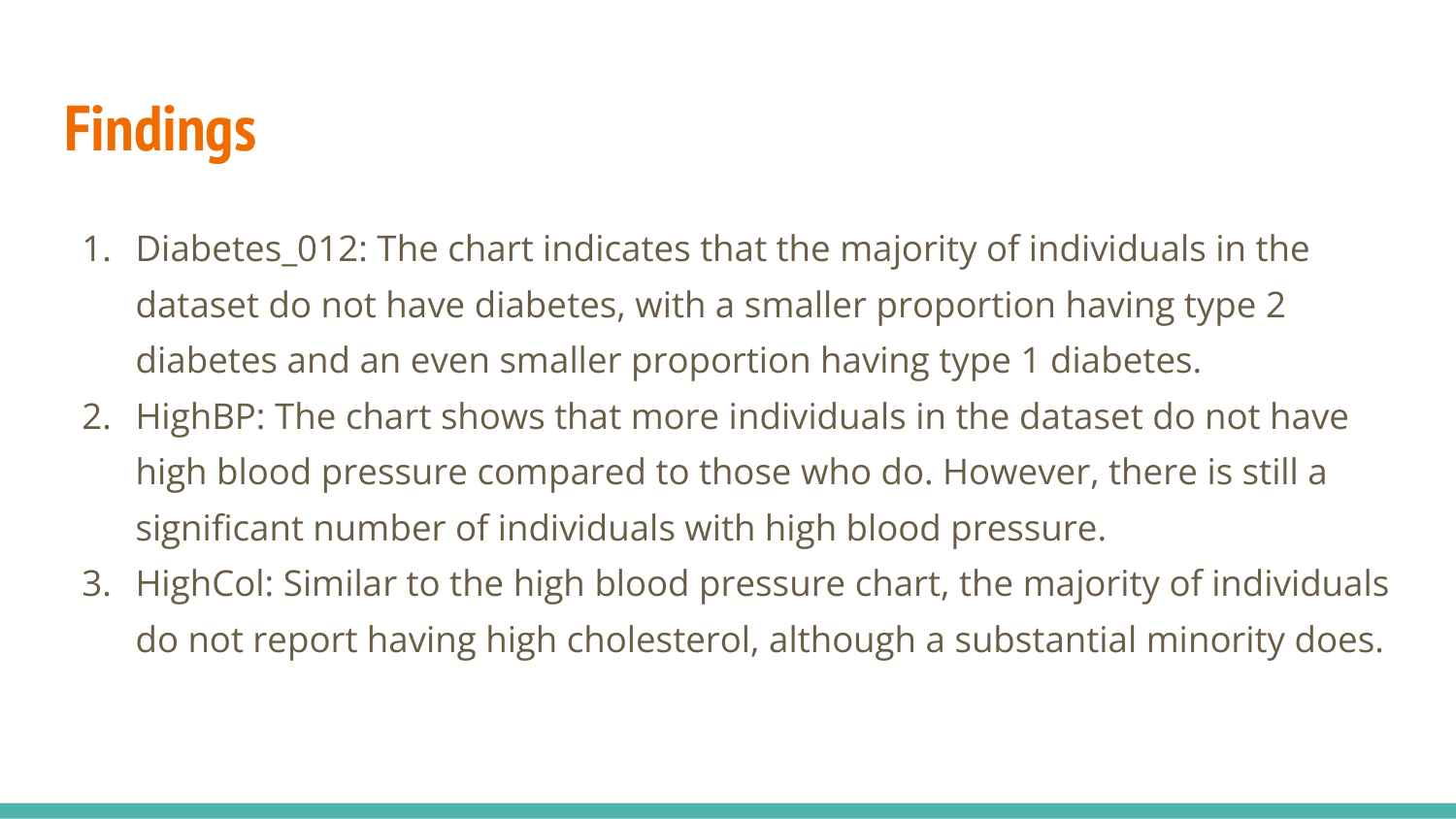

# Findings
Diabetes_012: The chart indicates that the majority of individuals in the dataset do not have diabetes, with a smaller proportion having type 2 diabetes and an even smaller proportion having type 1 diabetes.
HighBP: The chart shows that more individuals in the dataset do not have high blood pressure compared to those who do. However, there is still a significant number of individuals with high blood pressure.
HighCol: Similar to the high blood pressure chart, the majority of individuals do not report having high cholesterol, although a substantial minority does.